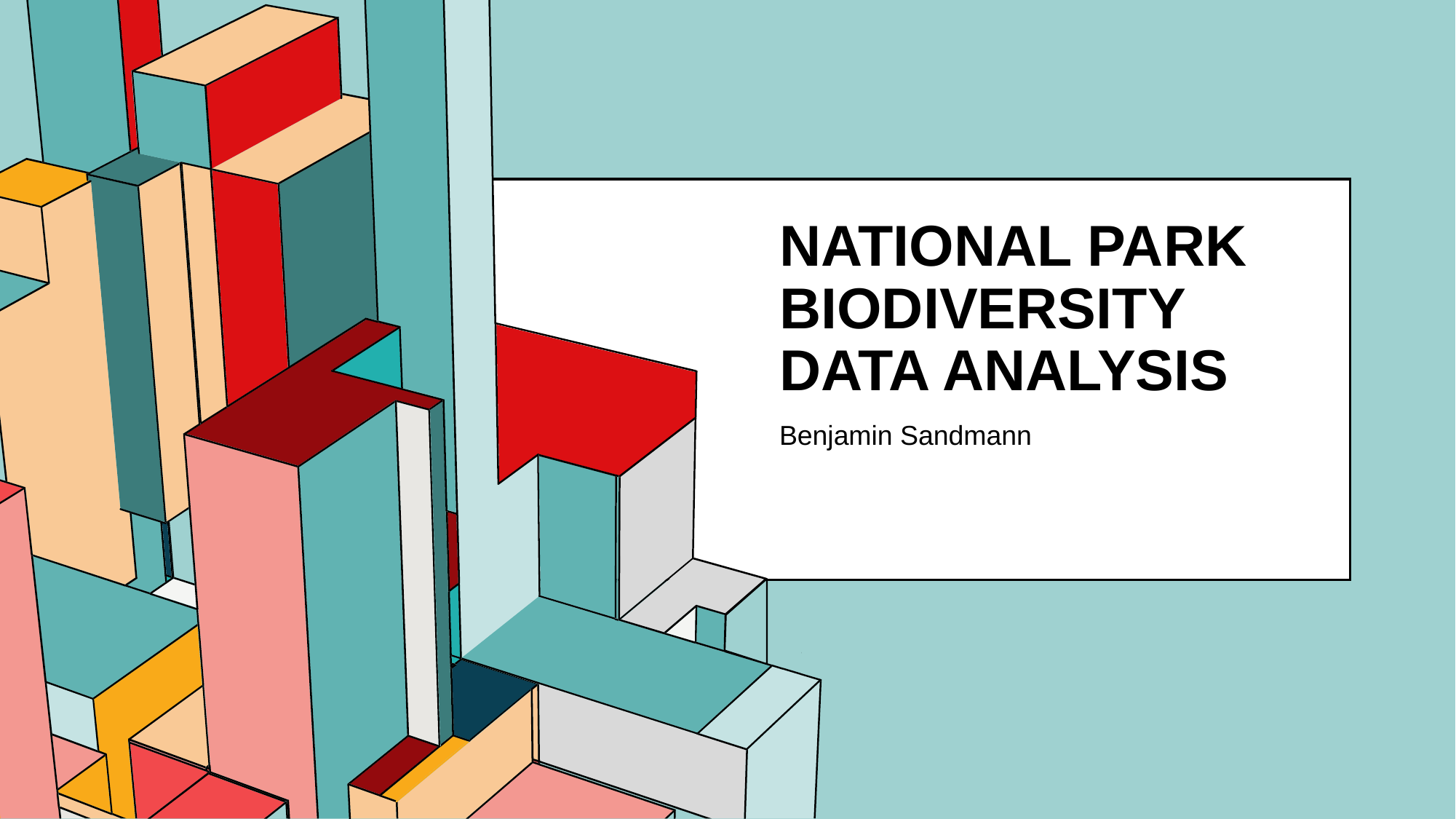

# National Park Biodiversity Data Analysis
Benjamin Sandmann